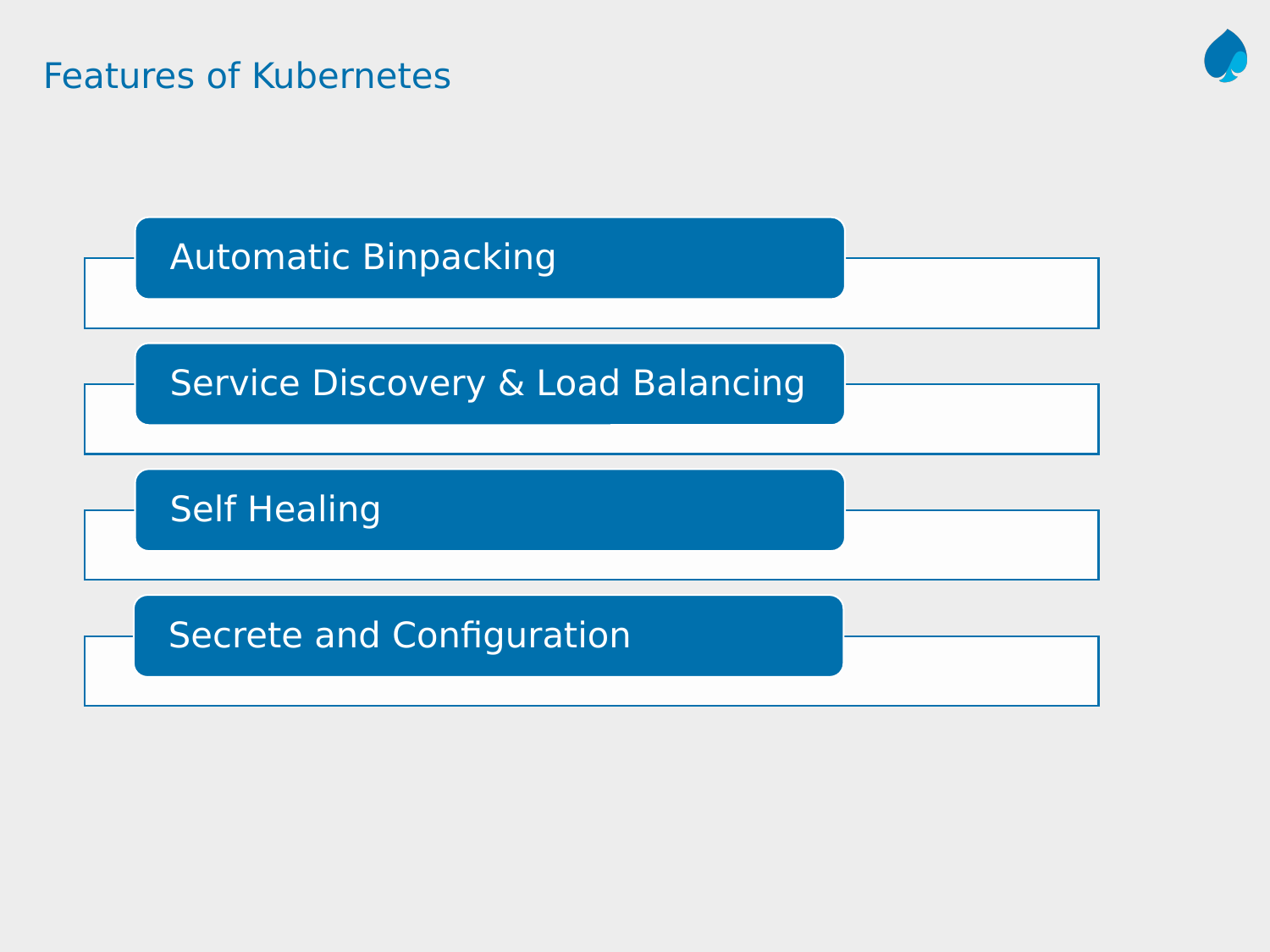

# Features of Kubernetes
Automatic Binpacking
Service Discovery & Load Balancing
Self Healing
Secrete and Configuration